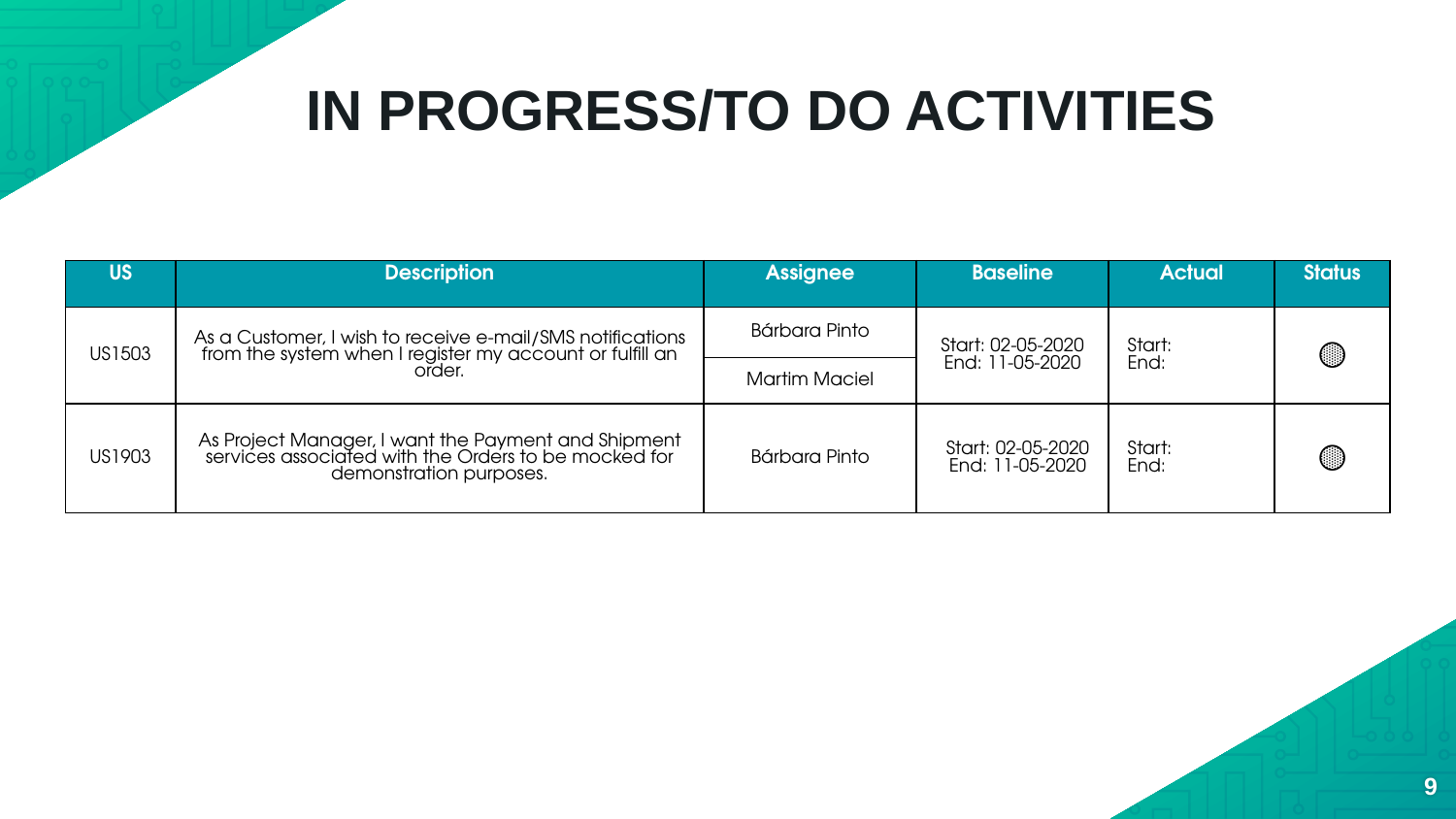

IN PROGRESS/TO DO ACTIVITIES

| US​ | Description​ | Assignee​ | Baseline​ | Actual​ | Status​ |
| --- | --- | --- | --- | --- | --- |
| US1503​ | As a Customer, I wish to receive e-mail/SMS notifications from the system when I register my account or fulfill an order.​ | Bárbara Pinto​ | Start: 02-05-2020​ End: 11-05-2020​ | Start:​   End:​ | 🟡 |
|  |  | Martim Maciel​ |  |  |  |
| US1903​ | As Project Manager, I want the Payment and Shipment services associated with the Orders to be mocked for demonstration purposes.​ | Bárbara Pinto​ | Start: 02-05-2020​   End: 11-05-2020​ | Start: ​   End: ​ | 🟡 |

9